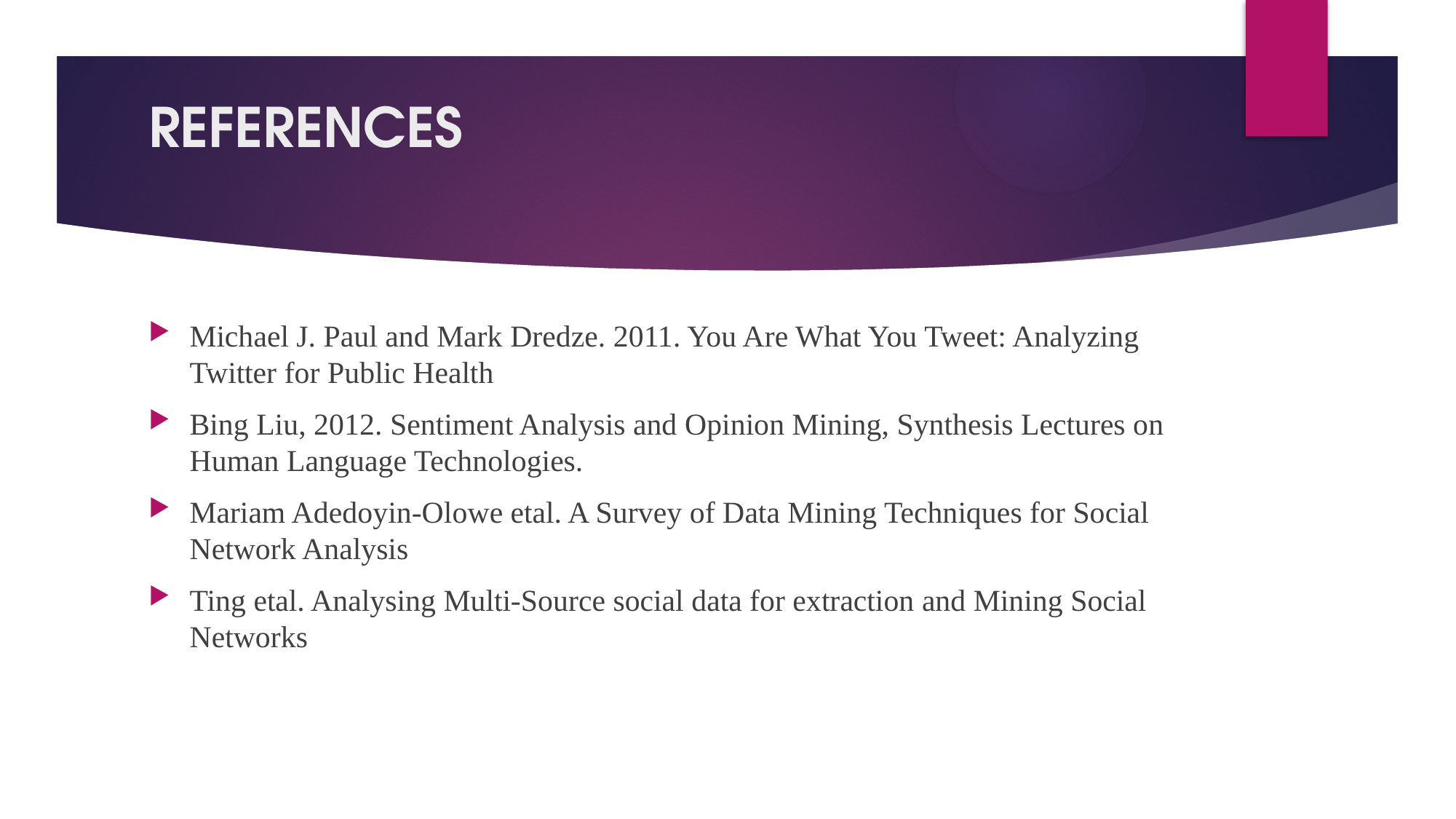

# REFERENCES
Michael J. Paul and Mark Dredze. 2011. You Are What You Tweet: Analyzing Twitter for Public Health
Bing Liu, 2012. Sentiment Analysis and Opinion Mining, Synthesis Lectures on Human Language Technologies.
Mariam Adedoyin-Olowe etal. A Survey of Data Mining Techniques for Social Network Analysis
Ting etal. Analysing Multi-Source social data for extraction and Mining Social Networks